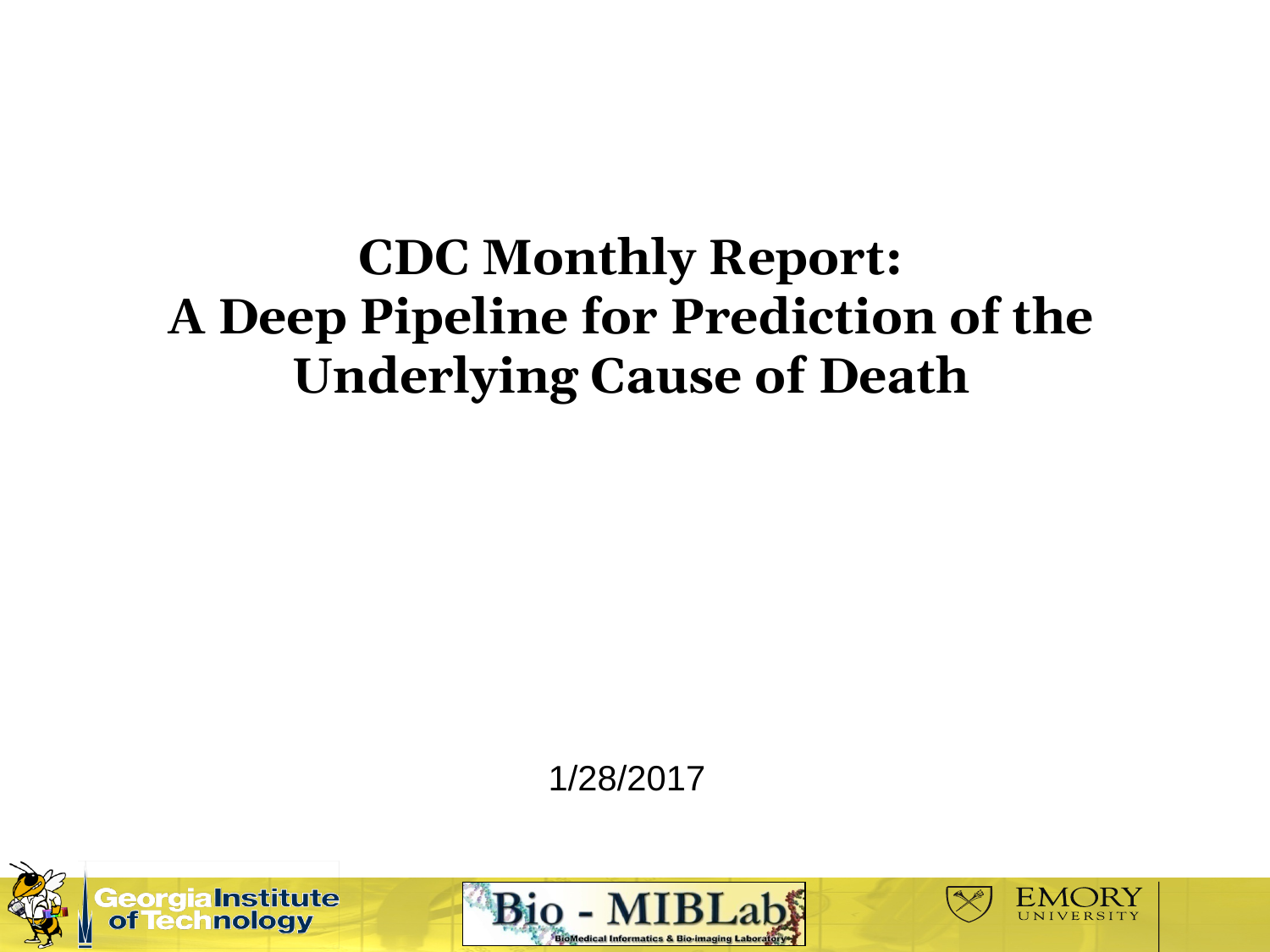

# CDC Monthly Report: A Deep Pipeline for Prediction of the Underlying Cause of Death
1/28/2017